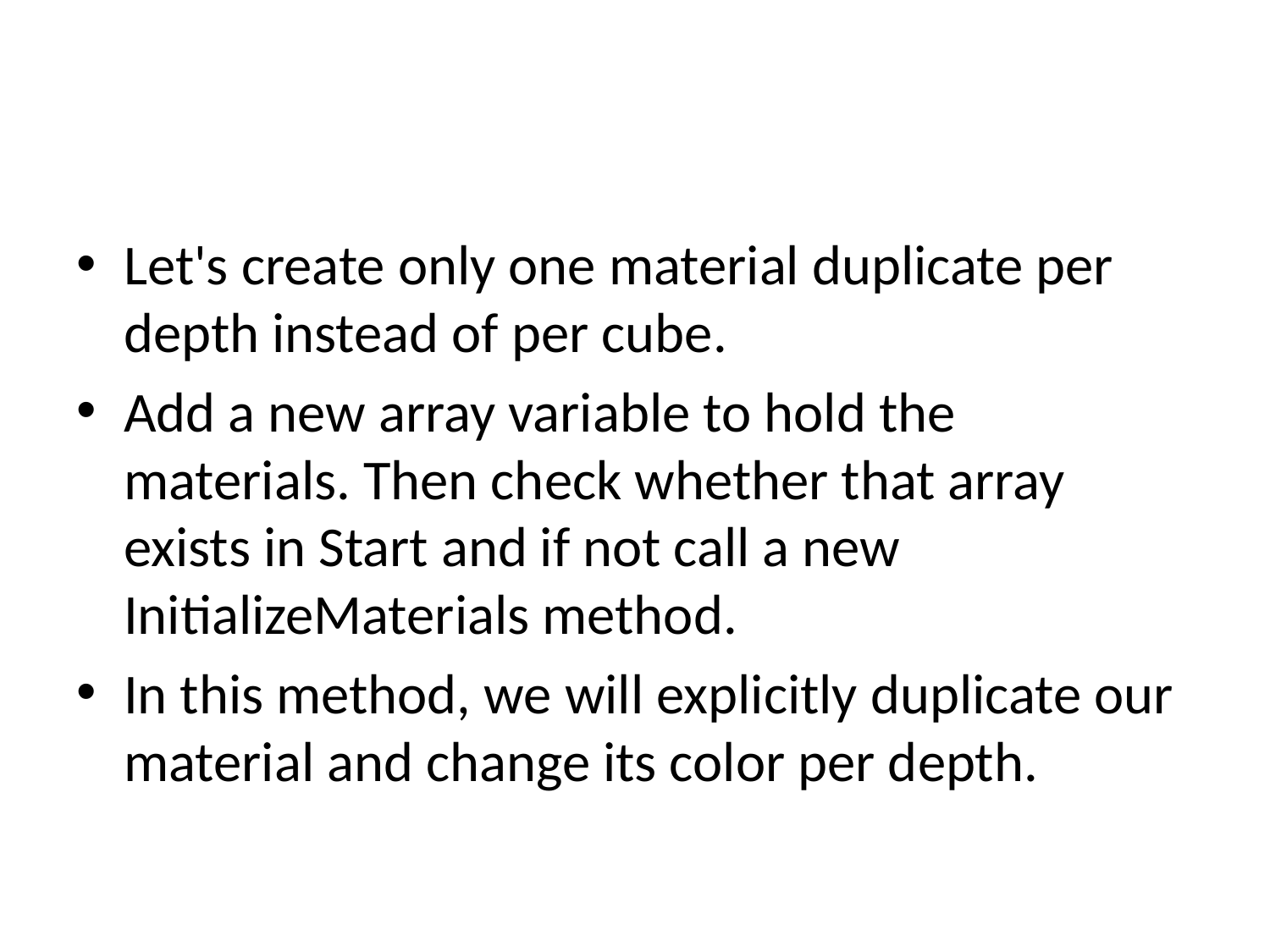

#
Let's create only one material duplicate per depth instead of per cube.
Add a new array variable to hold the materials. Then check whether that array exists in Start and if not call a new InitializeMaterials method.
In this method, we will explicitly duplicate our material and change its color per depth.